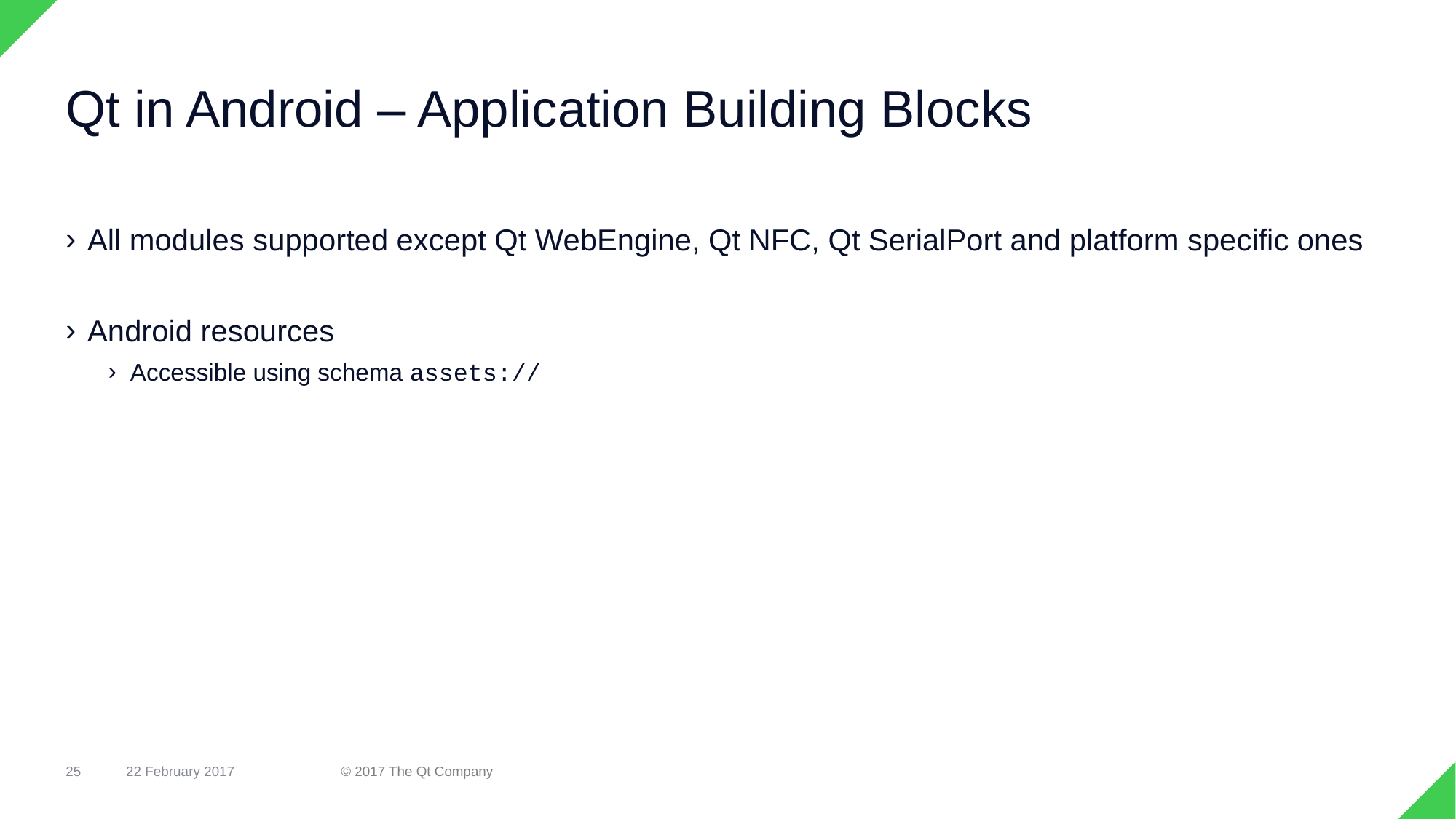

# Qt in Android – Application Building Blocks
All modules supported except Qt WebEngine, Qt NFC, Qt SerialPort and platform specific ones

Android resources
Accessible using schema assets://

25
22 February 2017
© 2017 The Qt Company